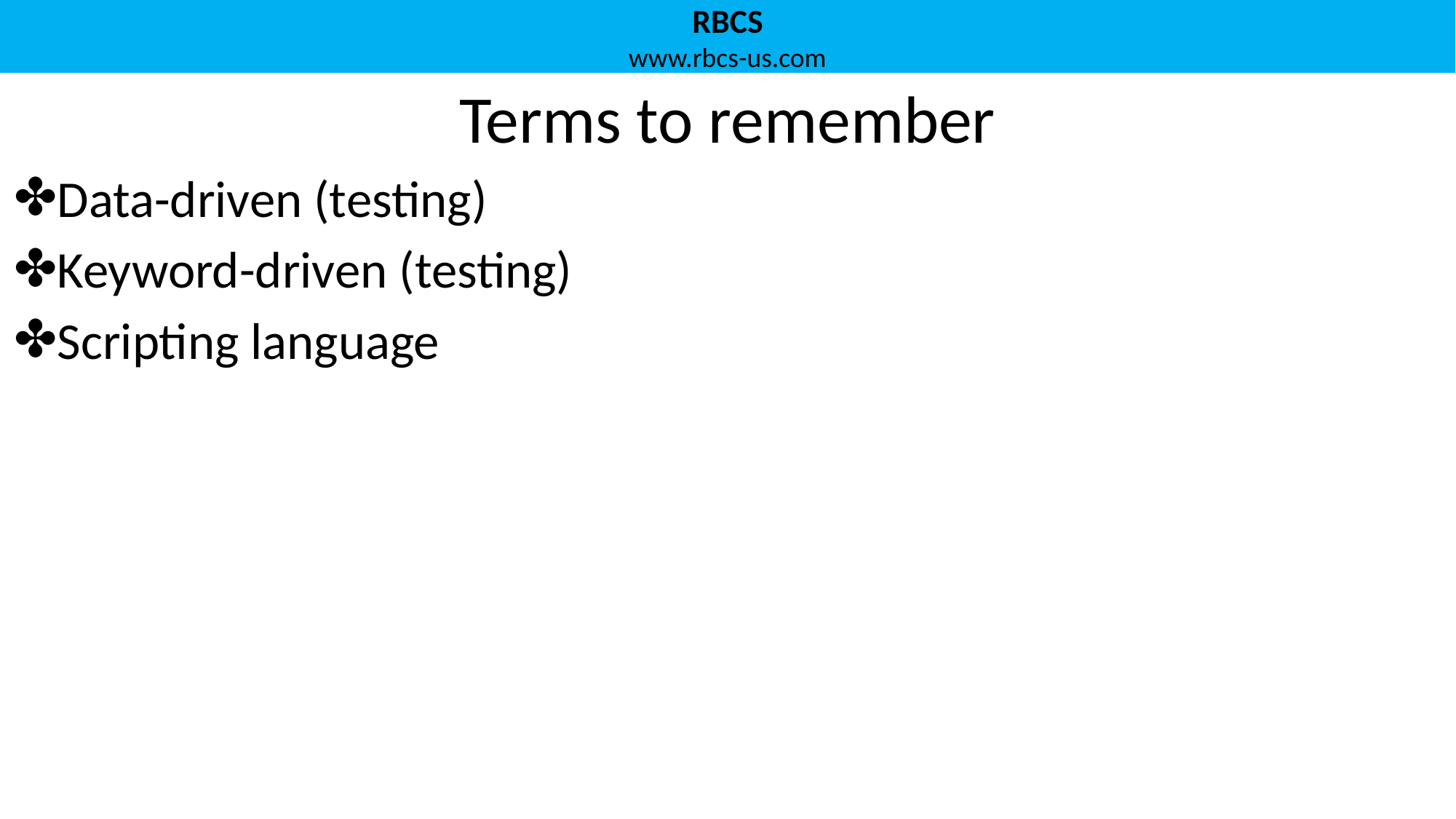

# Terms to remember
Data-driven (testing)
Keyword-driven (testing)
Scripting language